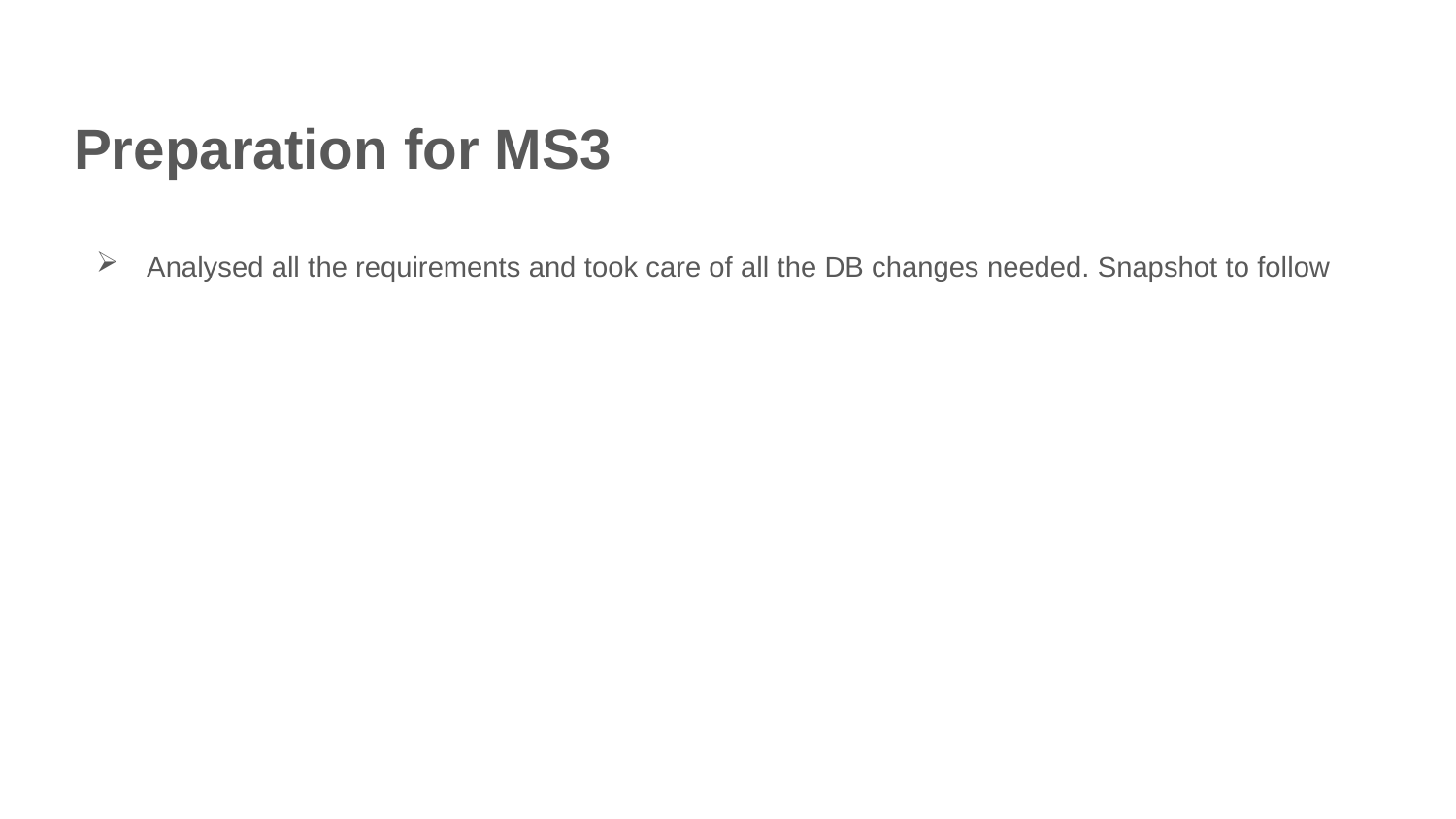

Preparation for MS3

Analysed all the requirements and took care of all the DB changes needed. Snapshot to follow